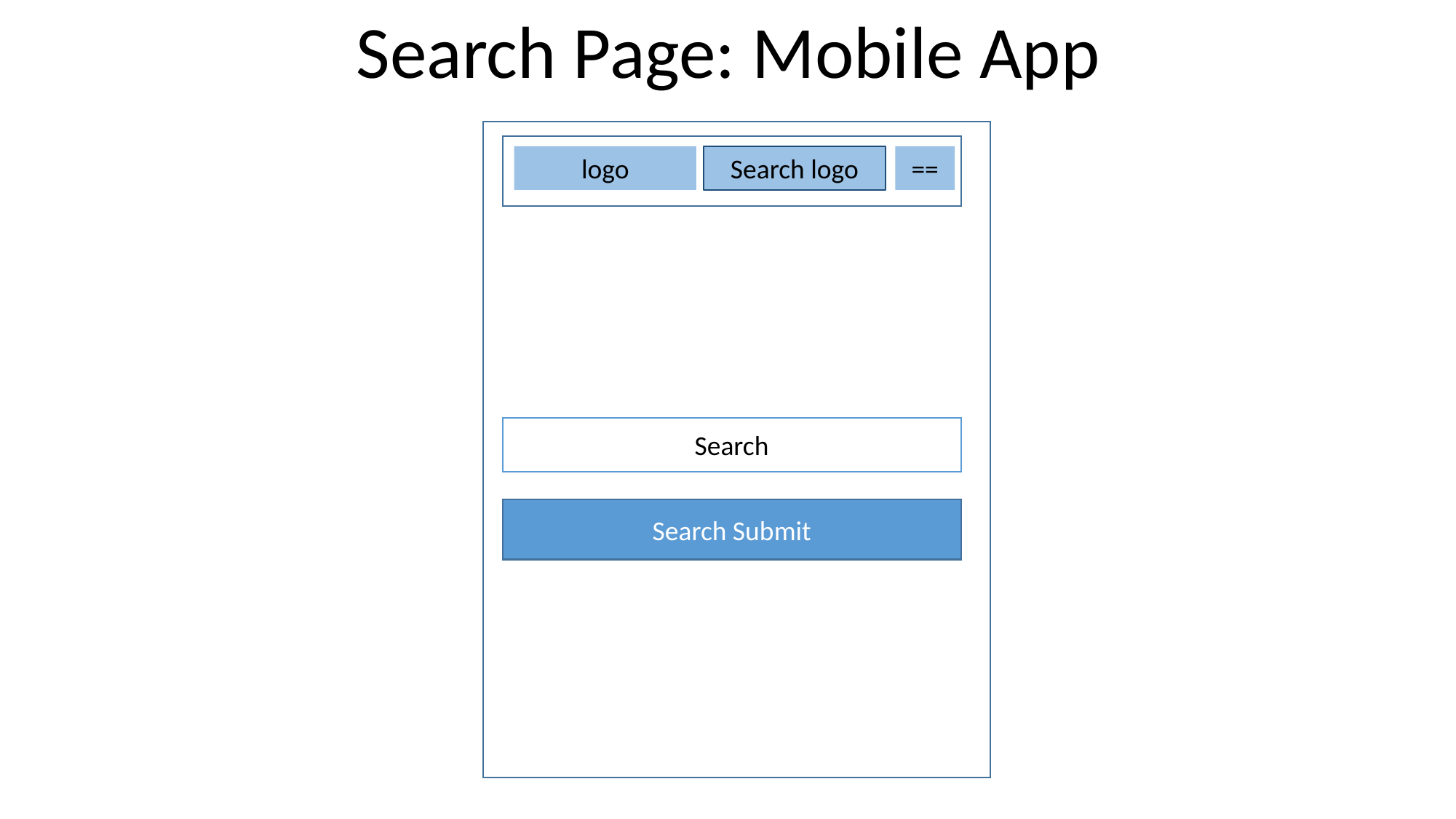

# Search Page: Mobile App

logo
Search logo
==
Search
Search Submit